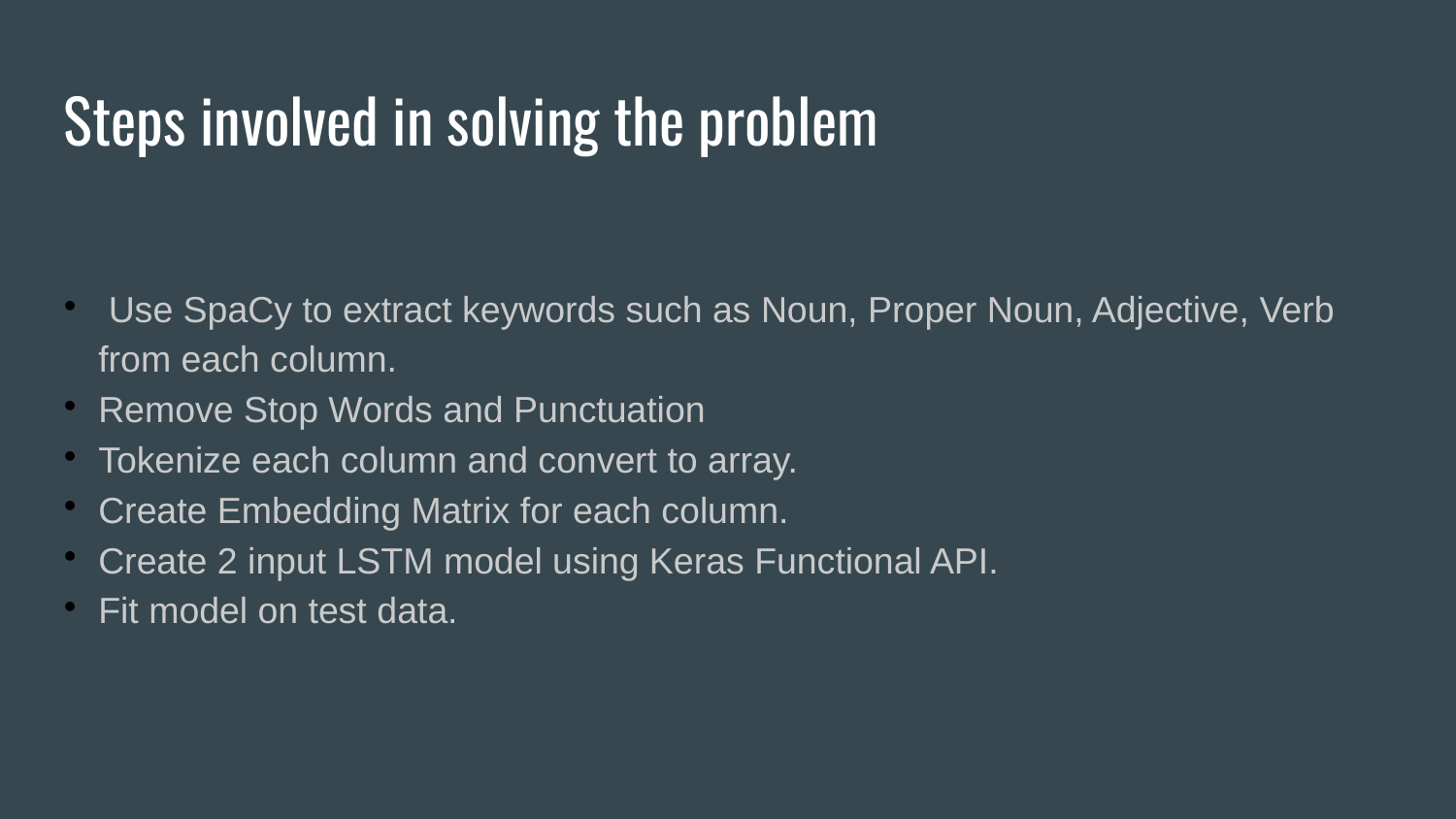

Steps involved in solving the problem
 Use SpaCy to extract keywords such as Noun, Proper Noun, Adjective, Verb from each column.
Remove Stop Words and Punctuation
Tokenize each column and convert to array.
Create Embedding Matrix for each column.
Create 2 input LSTM model using Keras Functional API.
Fit model on test data.